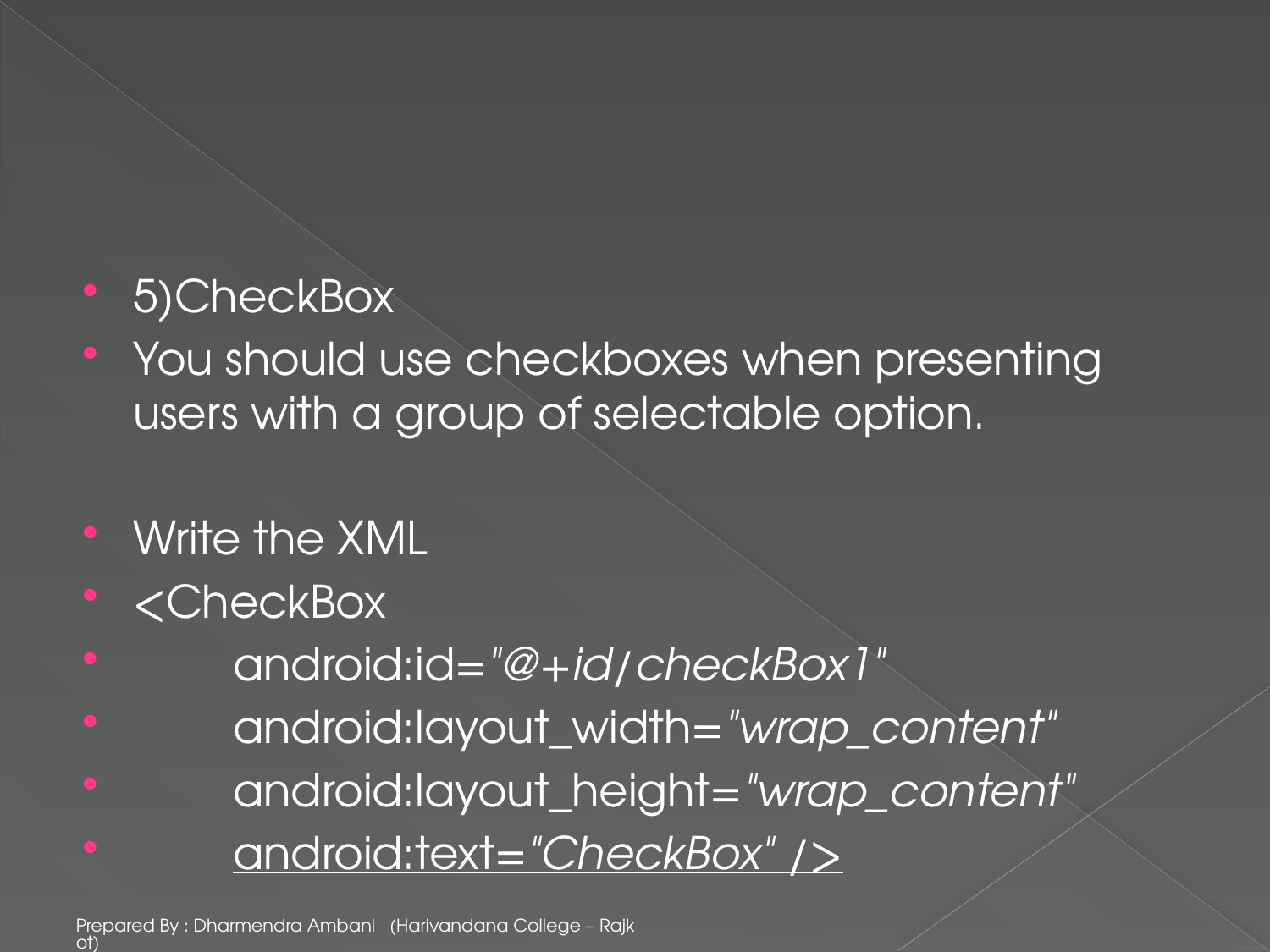

#
5)CheckBox
You should use checkboxes when presenting users with a group of selectable option.

Write the XML
<CheckBox
        android:id="@+id/checkBox1"
        android:layout_width="wrap_content"
        android:layout_height="wrap_content"
        android:text="CheckBox" />
Prepared By : Dharmendra Ambani   (Harivandana College – Rajkot)